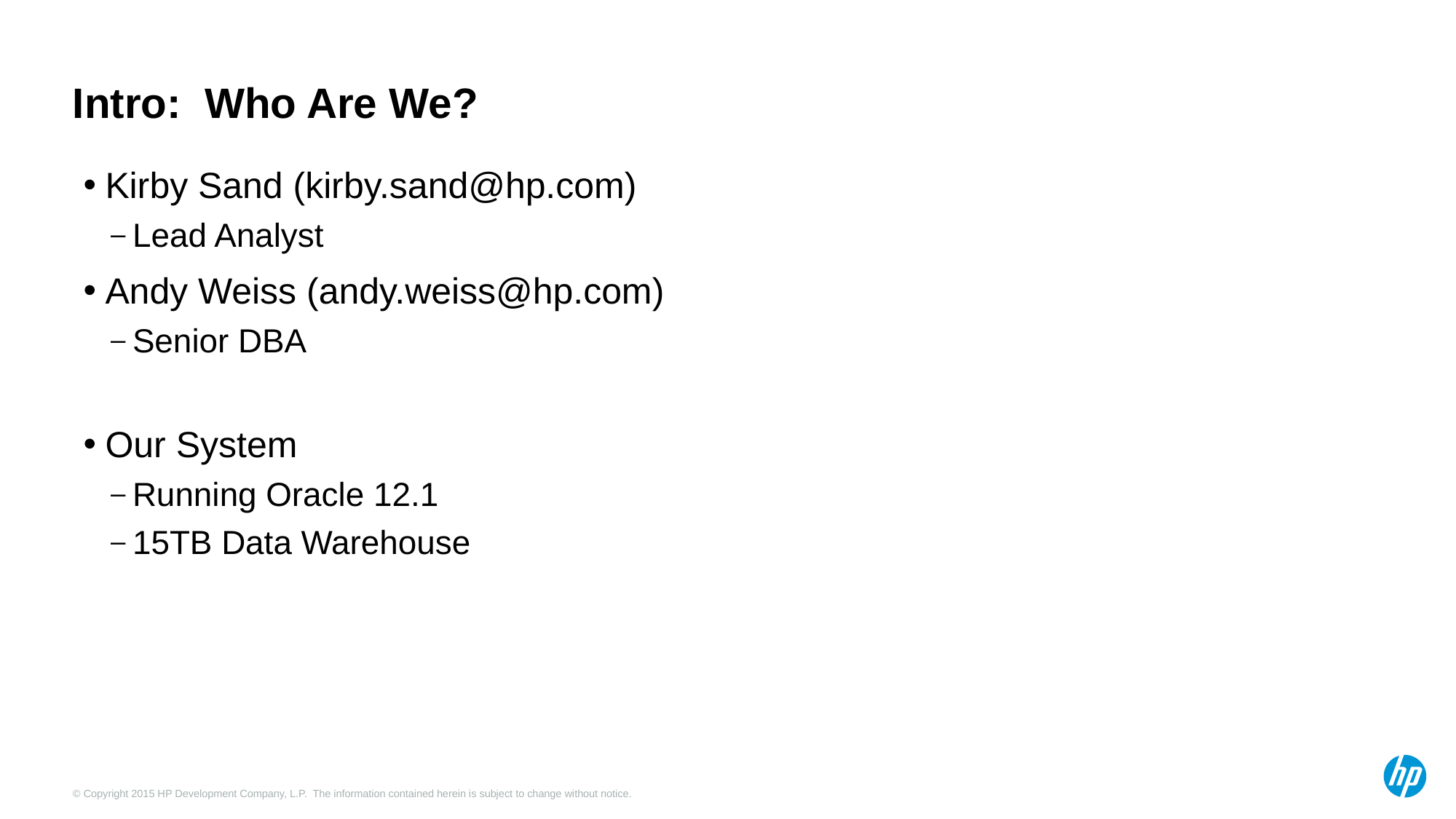

# Intro:  Who Are We?
Kirby Sand (kirby.sand@hp.com)
Lead Analyst
Andy Weiss (andy.weiss@hp.com)
Senior DBA

Our System
Running Oracle 12.1
15TB Data Warehouse